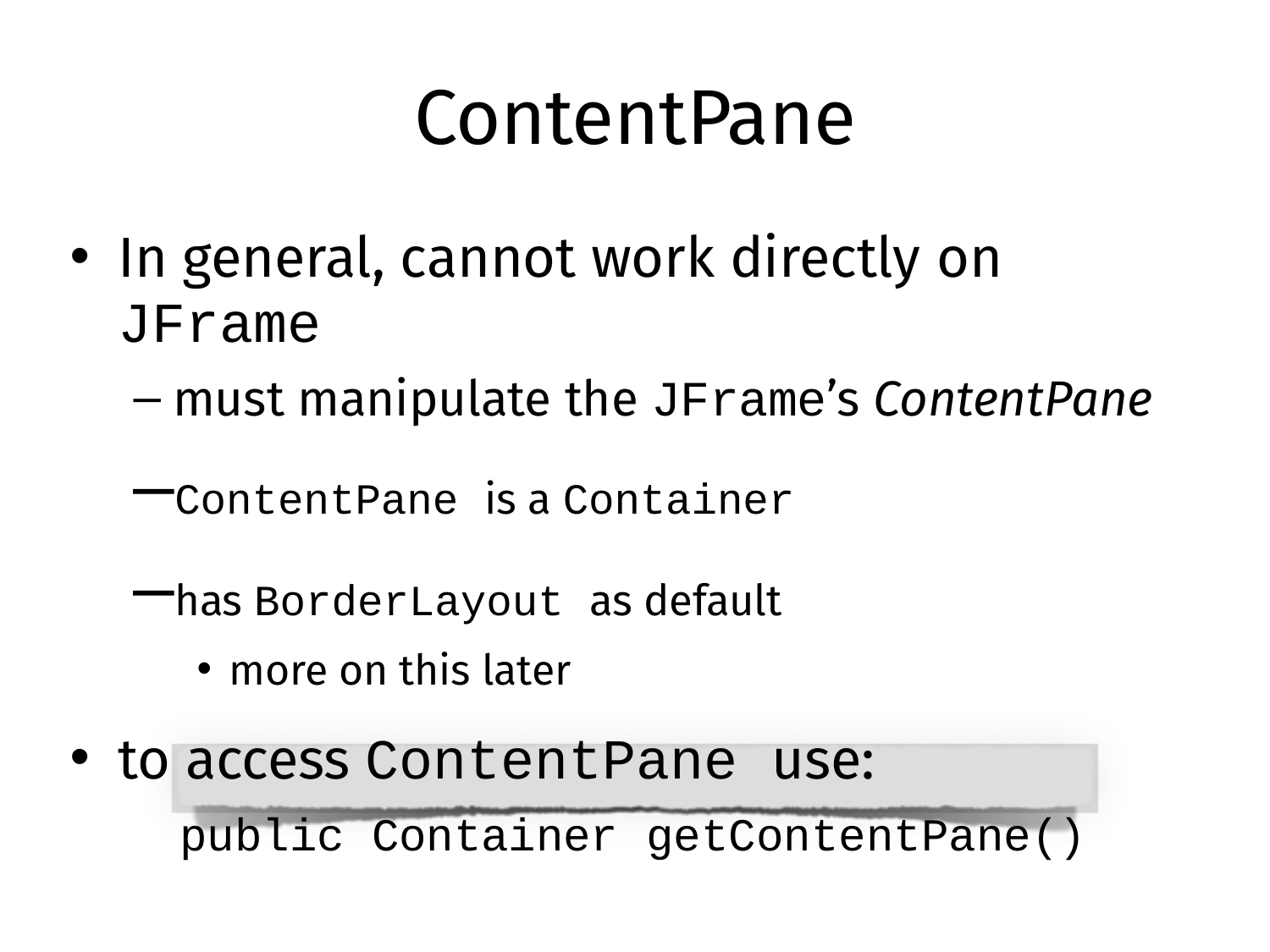

# ContentPane
In general, cannot work directly on
JFrame
must manipulate the JFrame’s ContentPane
ContentPane is a Container
has BorderLayout as default
more on this later
to access ContentPane use:
public Container getContentPane()